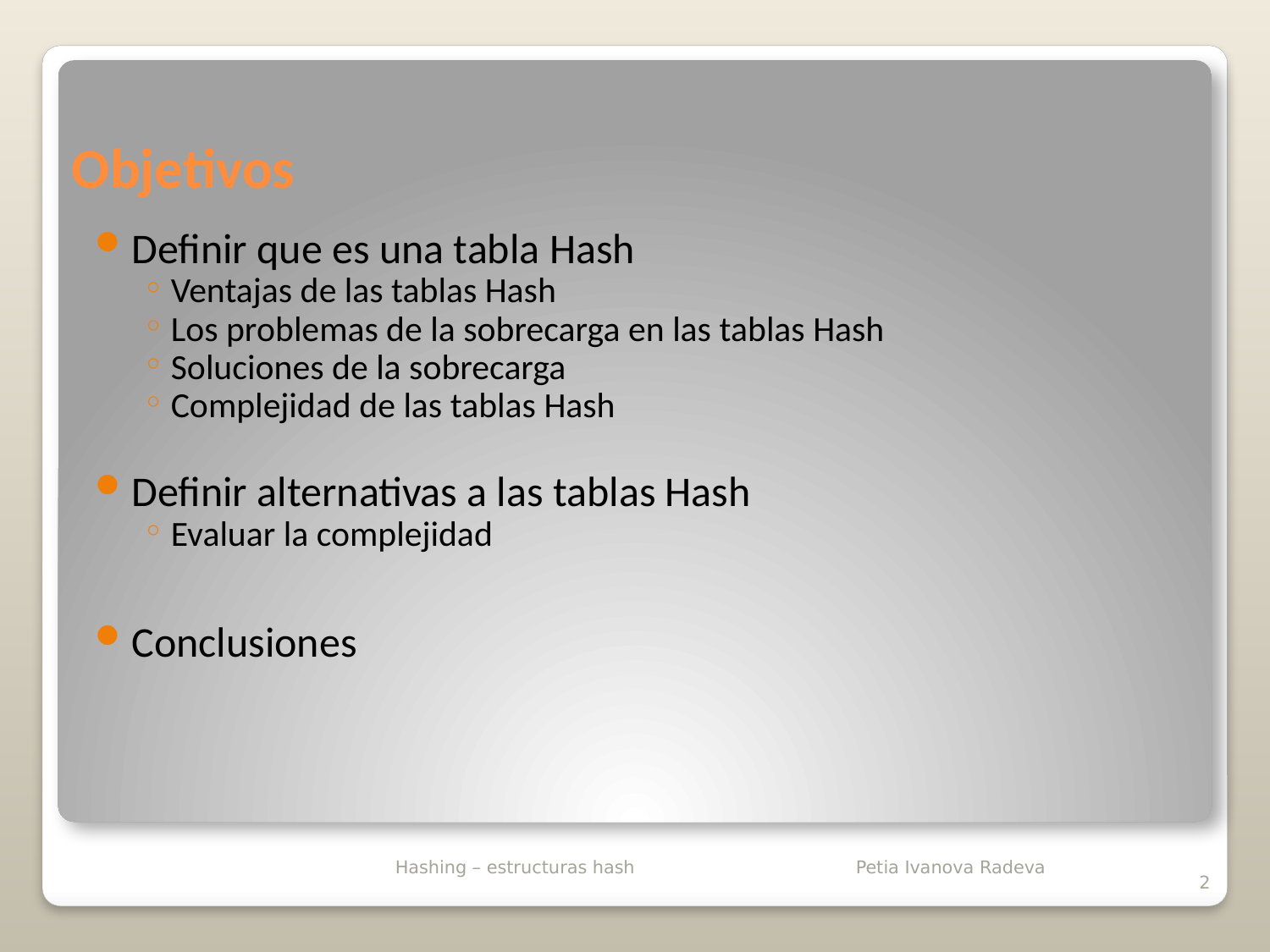

# Objetivos
Definir que es una tabla Hash
Ventajas de las tablas Hash
Los problemas de la sobrecarga en las tablas Hash
Soluciones de la sobrecarga
Complejidad de las tablas Hash

Definir alternativas a las tablas Hash
Evaluar la complejidad

Conclusiones

 Hashing – estructuras hash
2